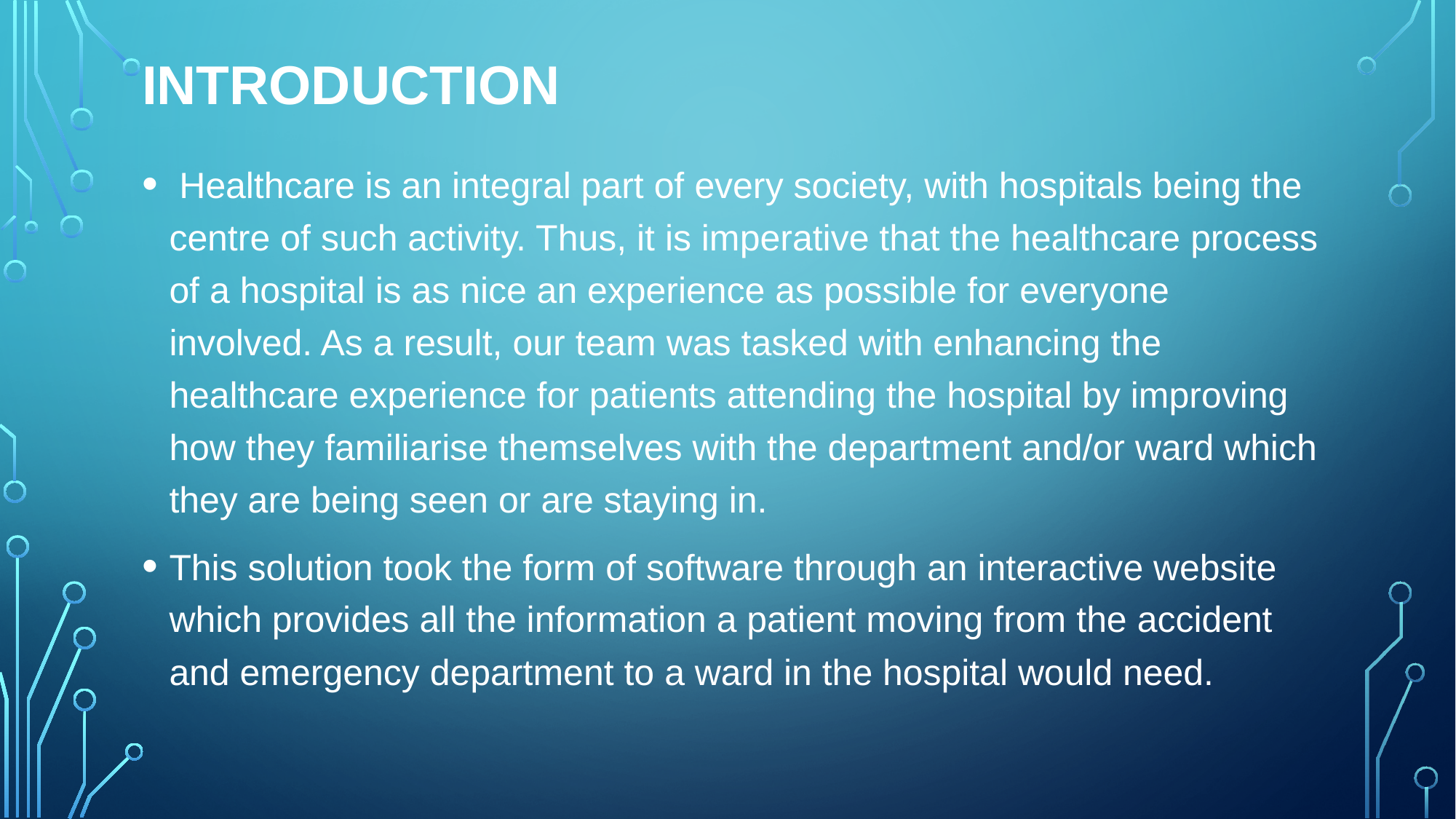

# Introduction
 Healthcare is an integral part of every society, with hospitals being the centre of such activity. Thus, it is imperative that the healthcare process of a hospital is as nice an experience as possible for everyone involved. As a result, our team was tasked with enhancing the healthcare experience for patients attending the hospital by improving how they familiarise themselves with the department and/or ward which they are being seen or are staying in.
This solution took the form of software through an interactive website which provides all the information a patient moving from the accident and emergency department to a ward in the hospital would need.